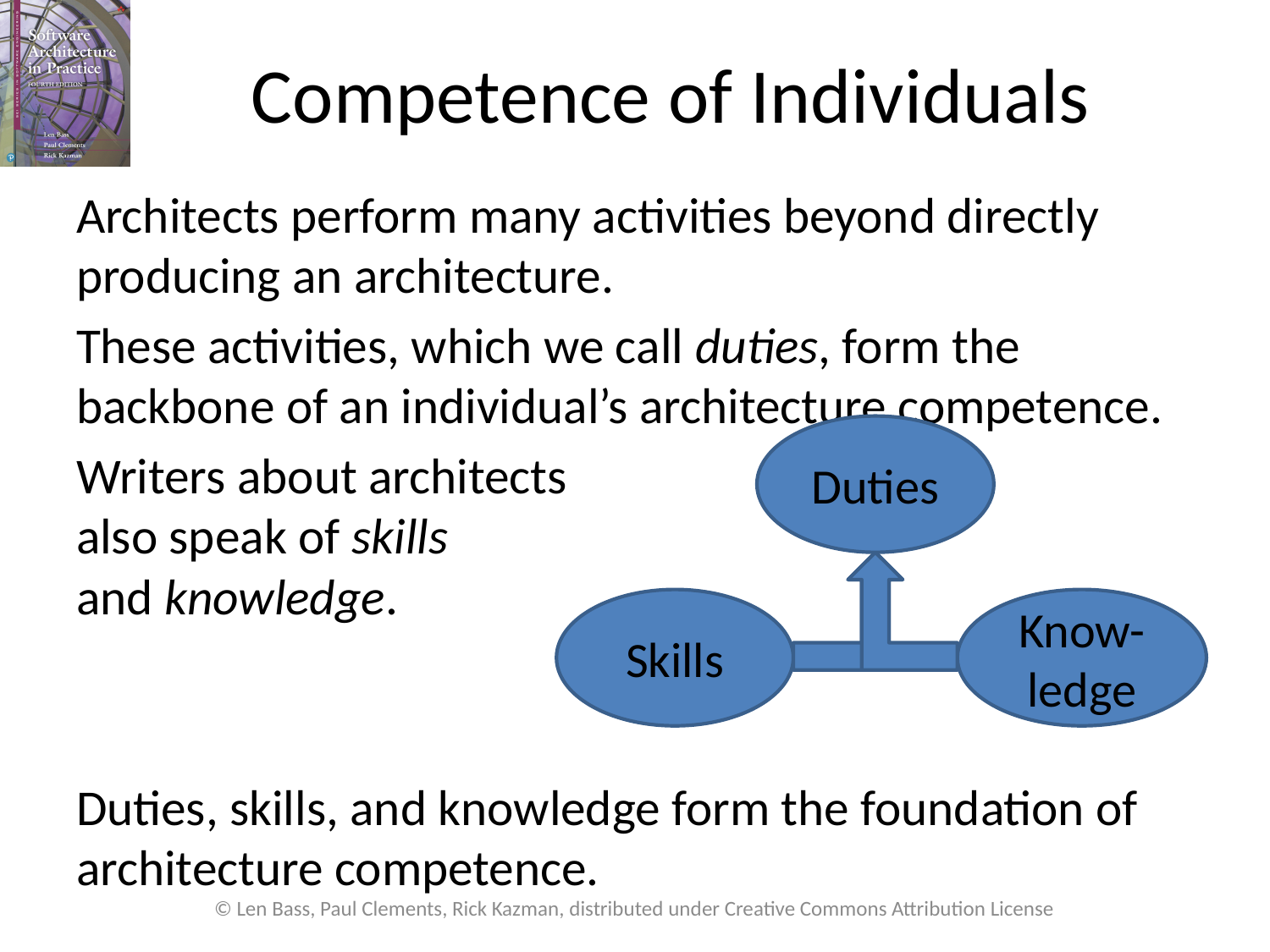

# Competence of Individuals
Architects perform many activities beyond directly producing an architecture.
These activities, which we call duties, form the backbone of an individual’s architecture competence.
Writers about architects
also speak of skills
and knowledge.

Duties, skills, and knowledge form the foundation of architecture competence.
Duties

Skills
Know-ledge
© Len Bass, Paul Clements, Rick Kazman, distributed under Creative Commons Attribution License